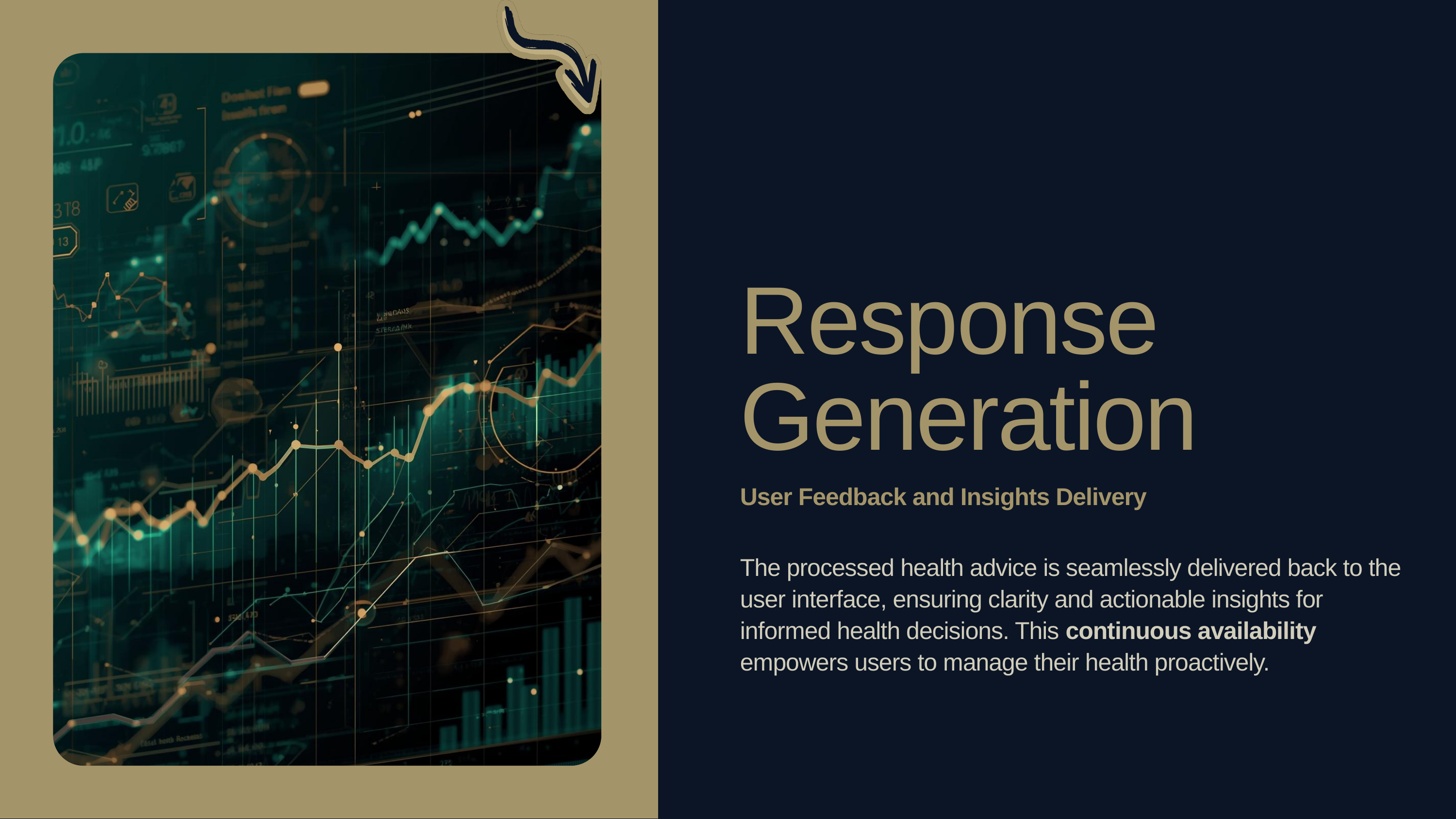

Response Generation
User Feedback and Insights Delivery
The processed health advice is seamlessly delivered back to the user interface, ensuring clarity and actionable insights for informed health decisions. This continuous availability empowers users to manage their health proactively.